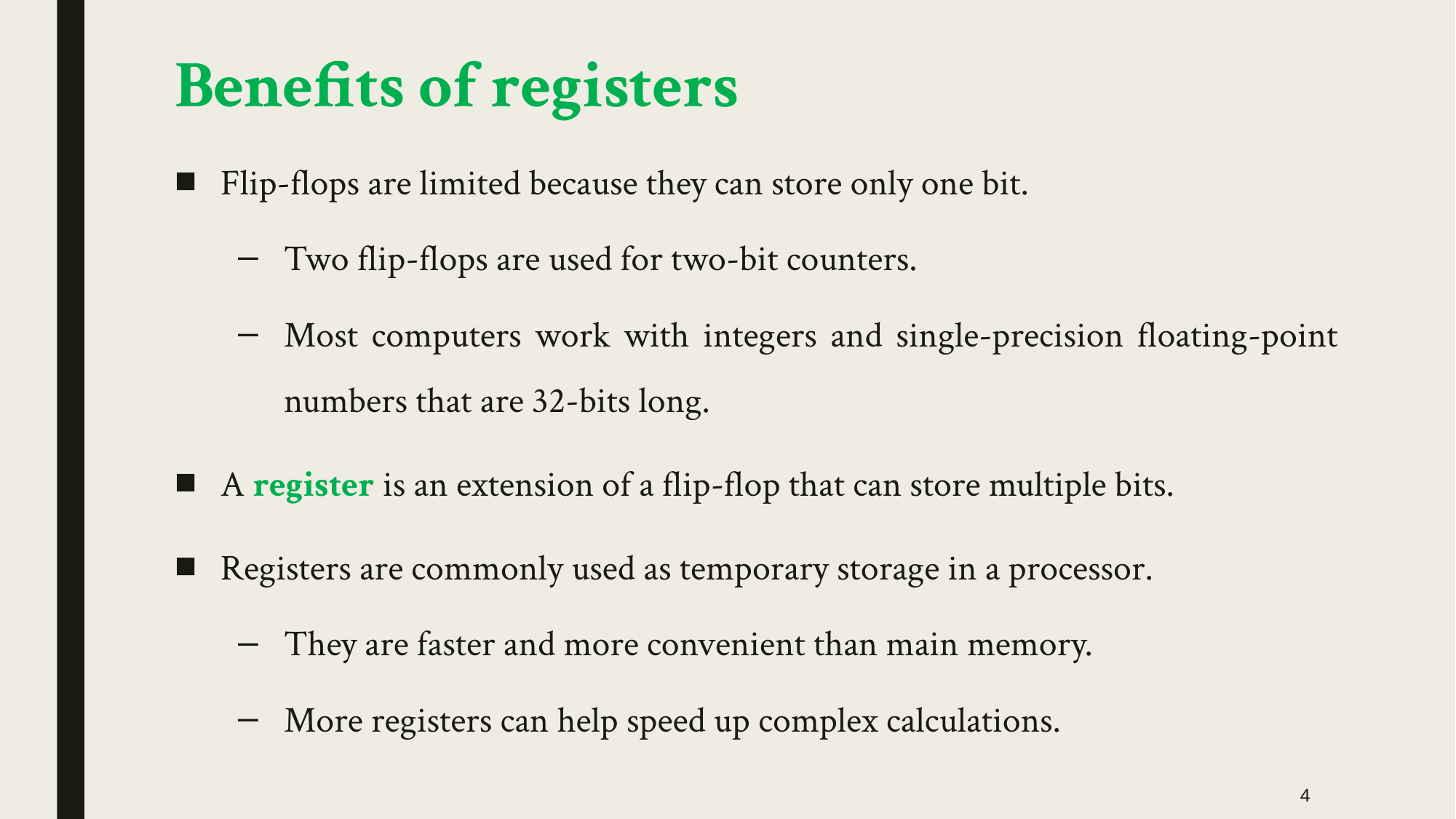

# Benefits of registers
Flip-flops are limited because they can store only one bit.
Two flip-flops are used for two-bit counters.
Most computers work with integers and single-precision floating-point numbers that are 32-bits long.
A register is an extension of a flip-flop that can store multiple bits.
Registers are commonly used as temporary storage in a processor.
They are faster and more convenient than main memory.
More registers can help speed up complex calculations.

4